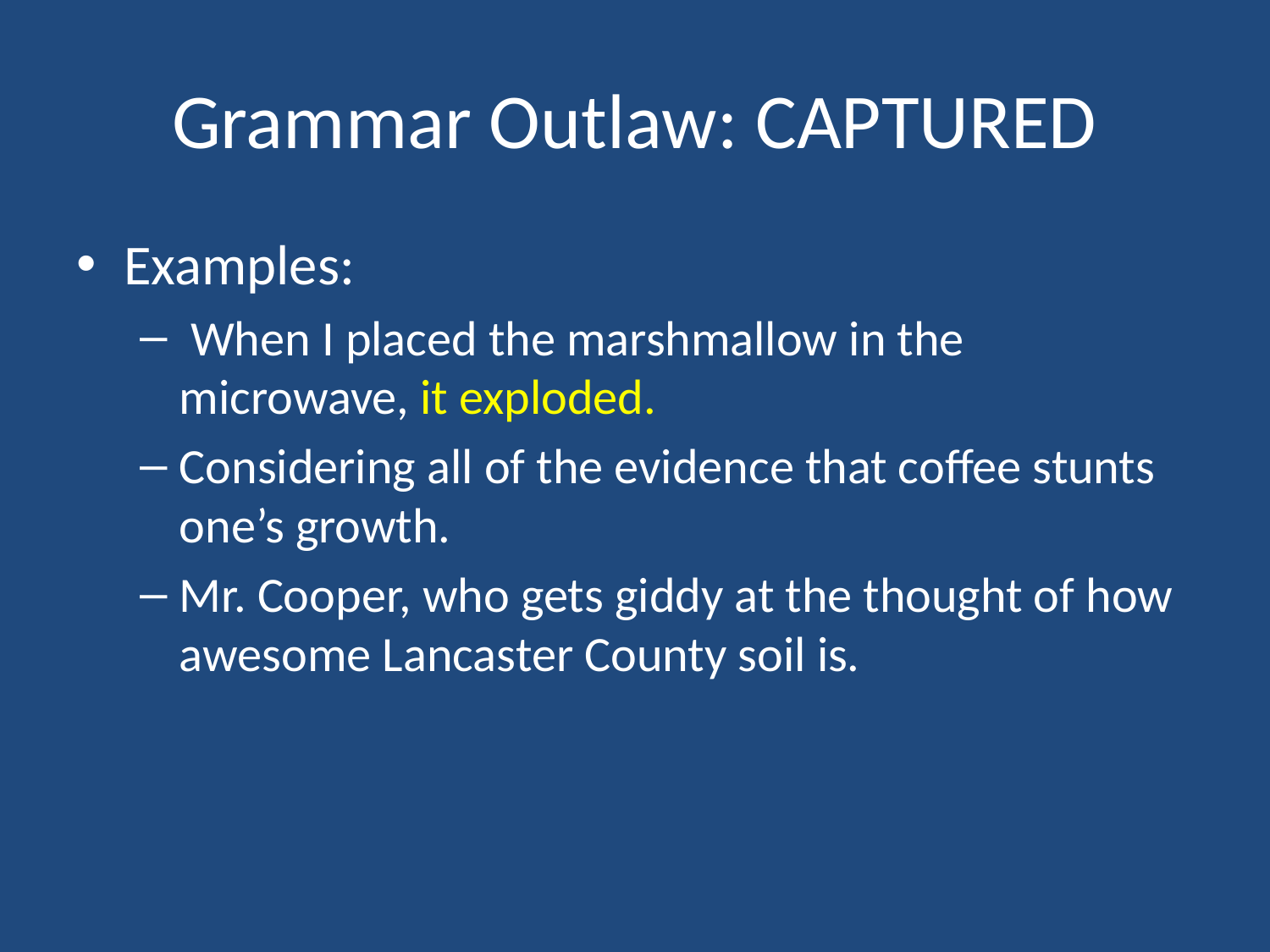

# Grammar Outlaw: CAPTURED
Examples:
 When I placed the marshmallow in the microwave, it exploded.
Considering all of the evidence that coffee stunts one’s growth.
Mr. Cooper, who gets giddy at the thought of how awesome Lancaster County soil is.